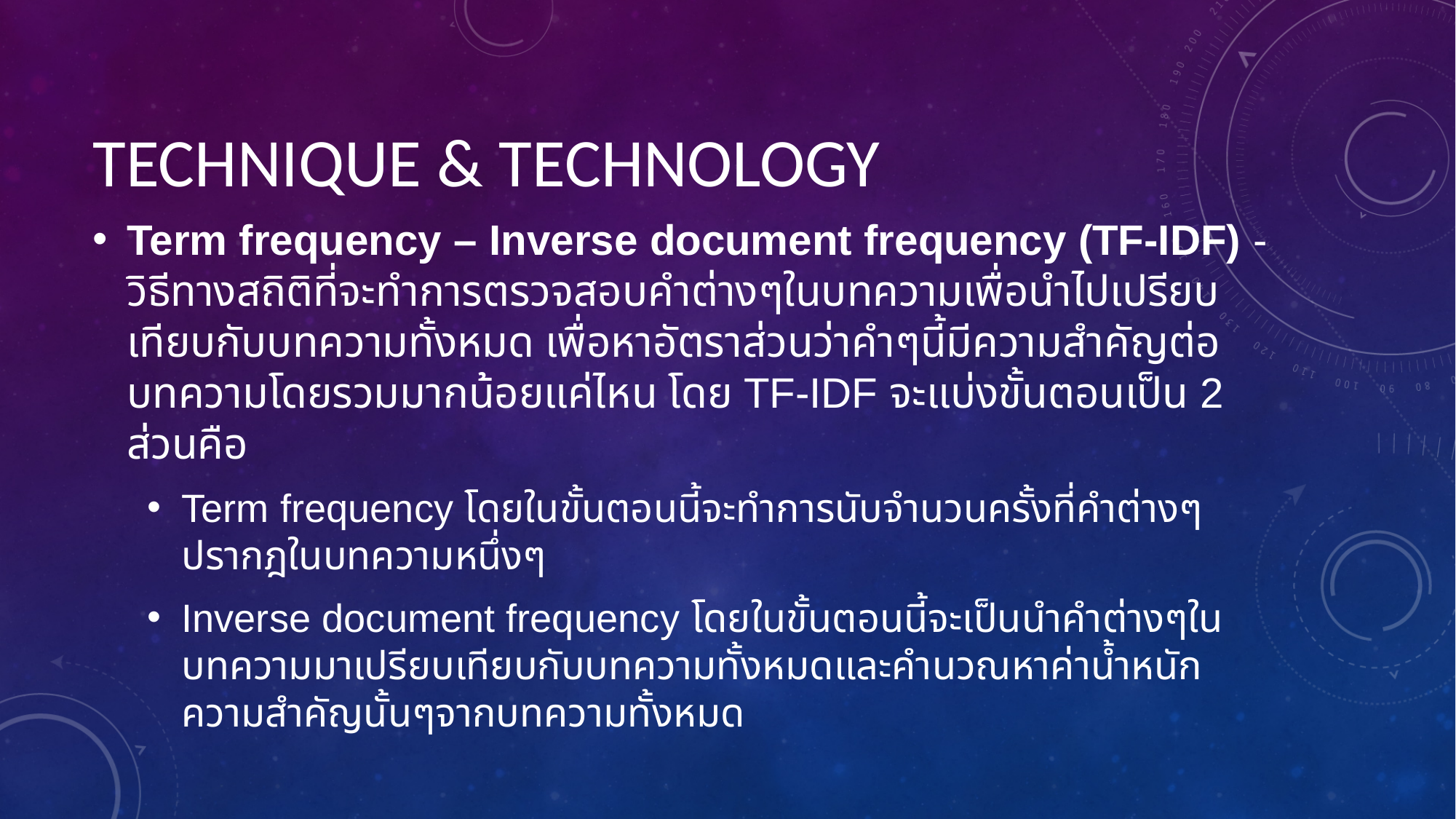

# Technique & Technology
Term frequency – Inverse document frequency (TF-IDF) - วิธีทางสถิติที่จะทำการตรวจสอบคำต่างๆในบทความเพื่อนำไปเปรียบเทียบกับบทความทั้งหมด เพื่อหาอัตราส่วนว่าคำๆนี้มีความสำคัญต่อบทความโดยรวมมากน้อยแค่ไหน โดย TF-IDF จะแบ่งขั้นตอนเป็น 2 ส่วนคือ
Term frequency โดยในขั้นตอนนี้จะทำการนับจำนวนครั้งที่คำต่างๆปรากฎในบทความหนึ่งๆ
Inverse document frequency โดยในขั้นตอนนี้จะเป็นนำคำต่างๆในบทความมาเปรียบเทียบกับบทความทั้งหมดและคำนวณหาค่าน้ำหนักความสำคัญนั้นๆจากบทความทั้งหมด